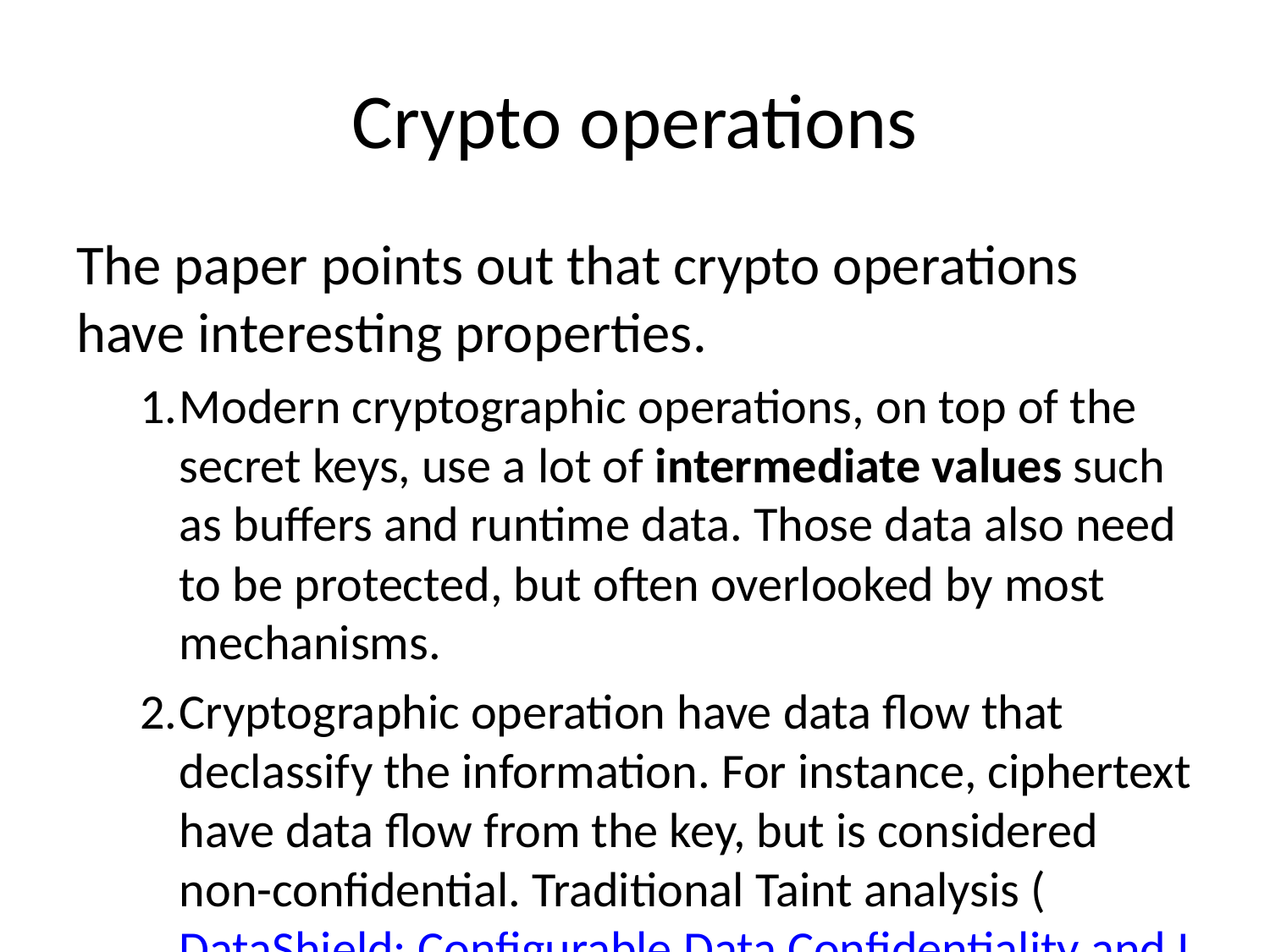

# Crypto operations
The paper points out that crypto operations have interesting properties.
Modern cryptographic operations, on top of the secret keys, use a lot of intermediate values such as buffers and runtime data. Those data also need to be protected, but often overlooked by most mechanisms.
Cryptographic operation have data flow that declassify the information. For instance, ciphertext have data flow from the key, but is considered non-confidential. Traditional Taint analysis (DataShield: Configurable Data Confidentiality and Integrity) would over-taint them (making ciphertext also tainted), thus:
Have more performance overhead
Increase the TCB